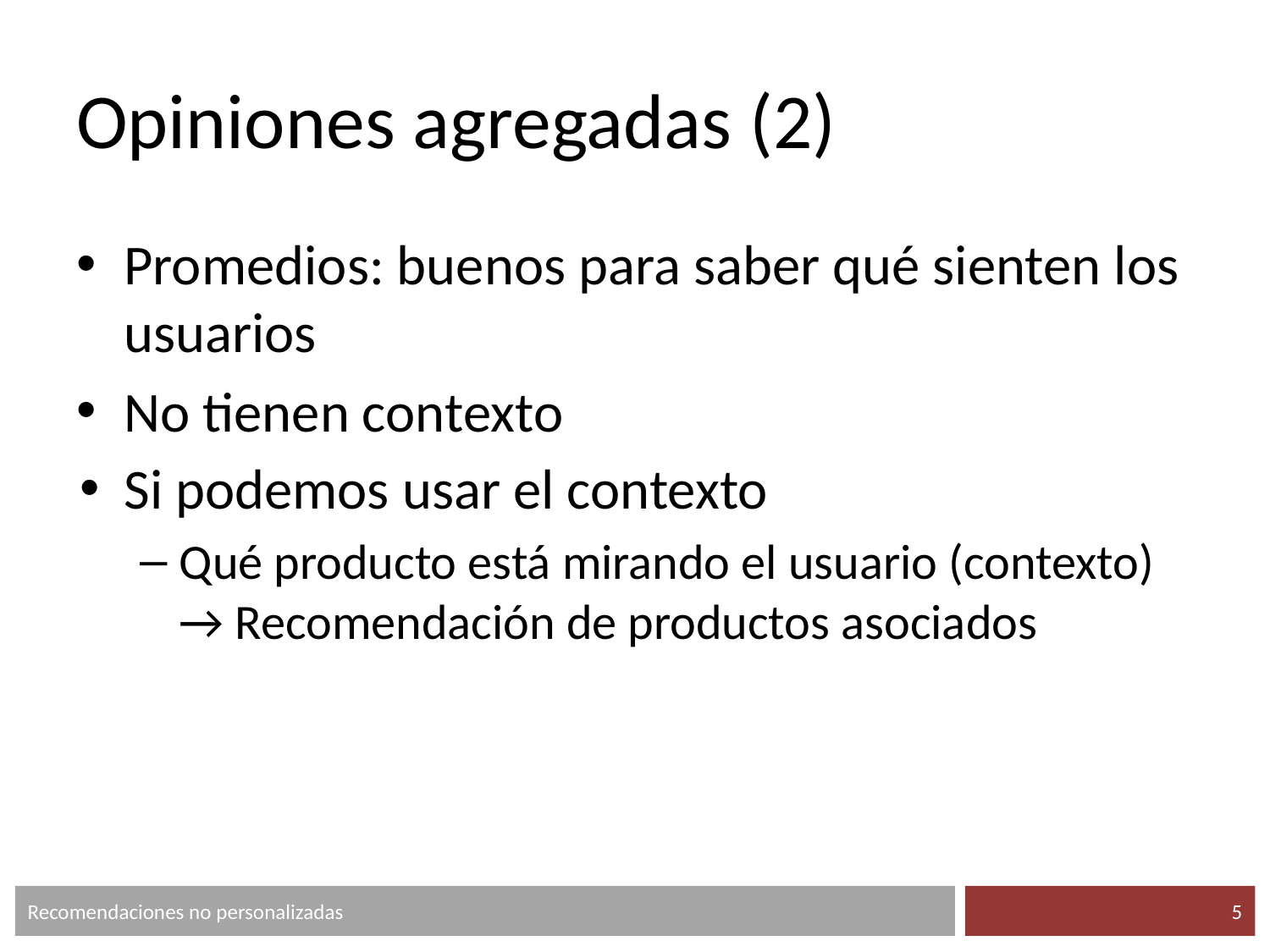

# Opiniones agregadas (2)
Promedios: buenos para saber qué sienten los usuarios
No tienen contexto
Si podemos usar el contexto
Qué producto está mirando el usuario (contexto) → Recomendación de productos asociados

Recomendaciones no personalizadas
5